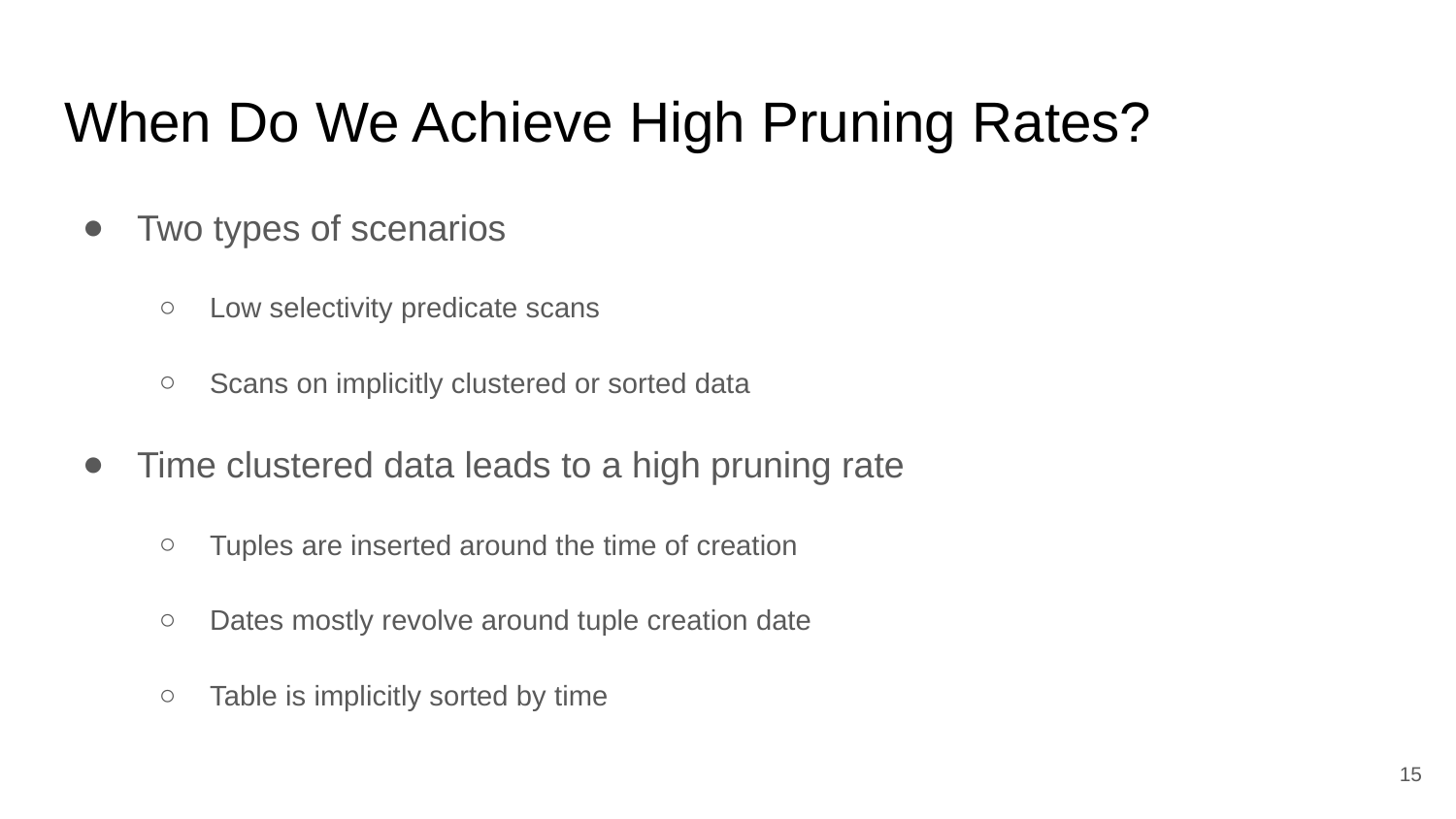

# When Do We Achieve High Pruning Rates?
Two types of scenarios
Low selectivity predicate scans
Scans on implicitly clustered or sorted data
Time clustered data leads to a high pruning rate
Tuples are inserted around the time of creation
Dates mostly revolve around tuple creation date
Table is implicitly sorted by time

15